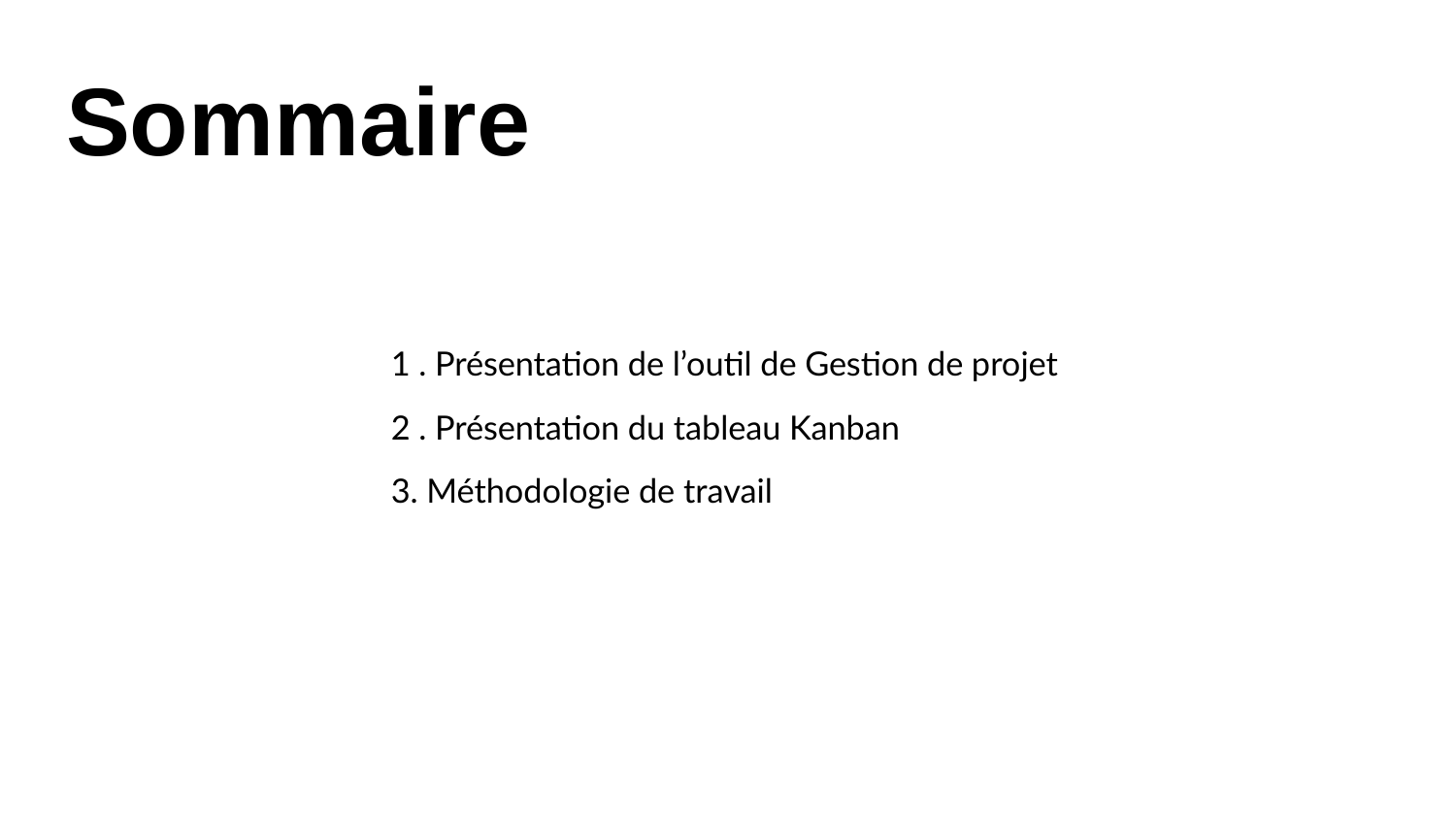

# Sommaire
1 . Présentation de l’outil de Gestion de projet

2 . Présentation du tableau Kanban

3. Méthodologie de travail